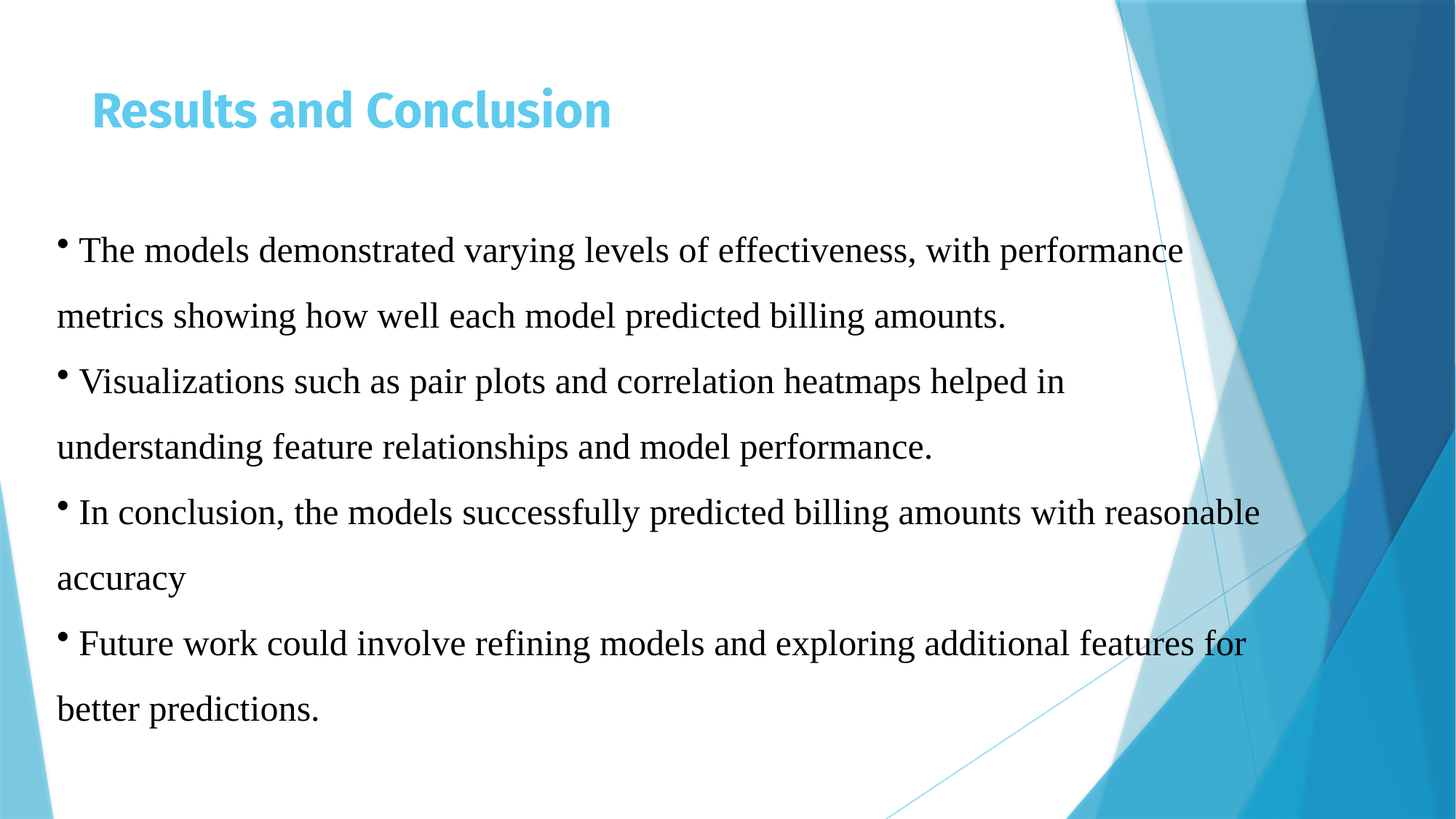

# Results and Conclusion

 The models demonstrated varying levels of effectiveness, with performance metrics showing how well each model predicted billing amounts.
 Visualizations such as pair plots and correlation heatmaps helped in understanding feature relationships and model performance.
 In conclusion, the models successfully predicted billing amounts with reasonable accuracy
 Future work could involve refining models and exploring additional features for better predictions.